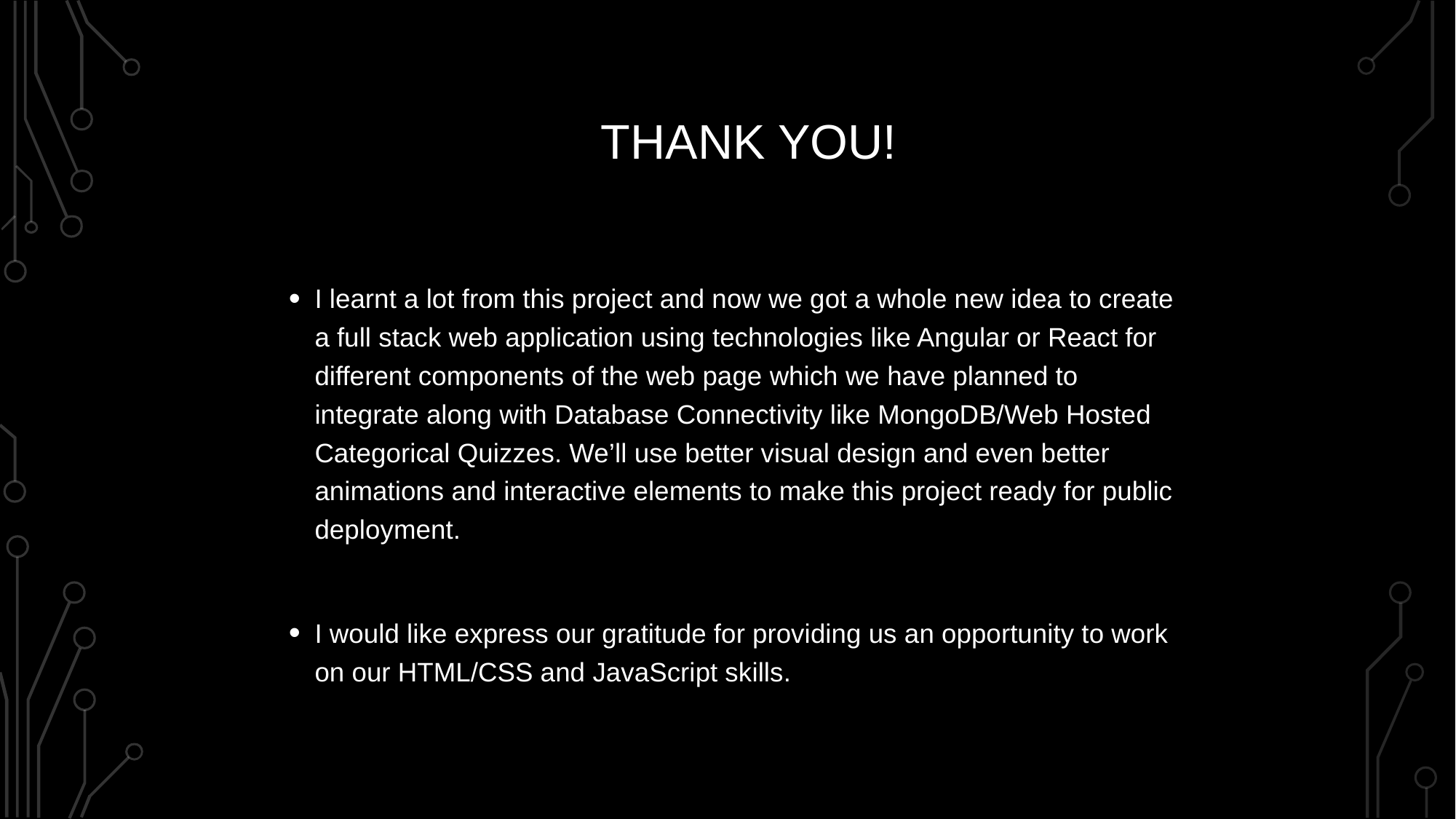

# Thank You!
I learnt a lot from this project and now we got a whole new idea to create a full stack web application using technologies like Angular or React for different components of the web page which we have planned to integrate along with Database Connectivity like MongoDB/Web Hosted Categorical Quizzes. We’ll use better visual design and even better animations and interactive elements to make this project ready for public deployment.

I would like express our gratitude for providing us an opportunity to work on our HTML/CSS and JavaScript skills.